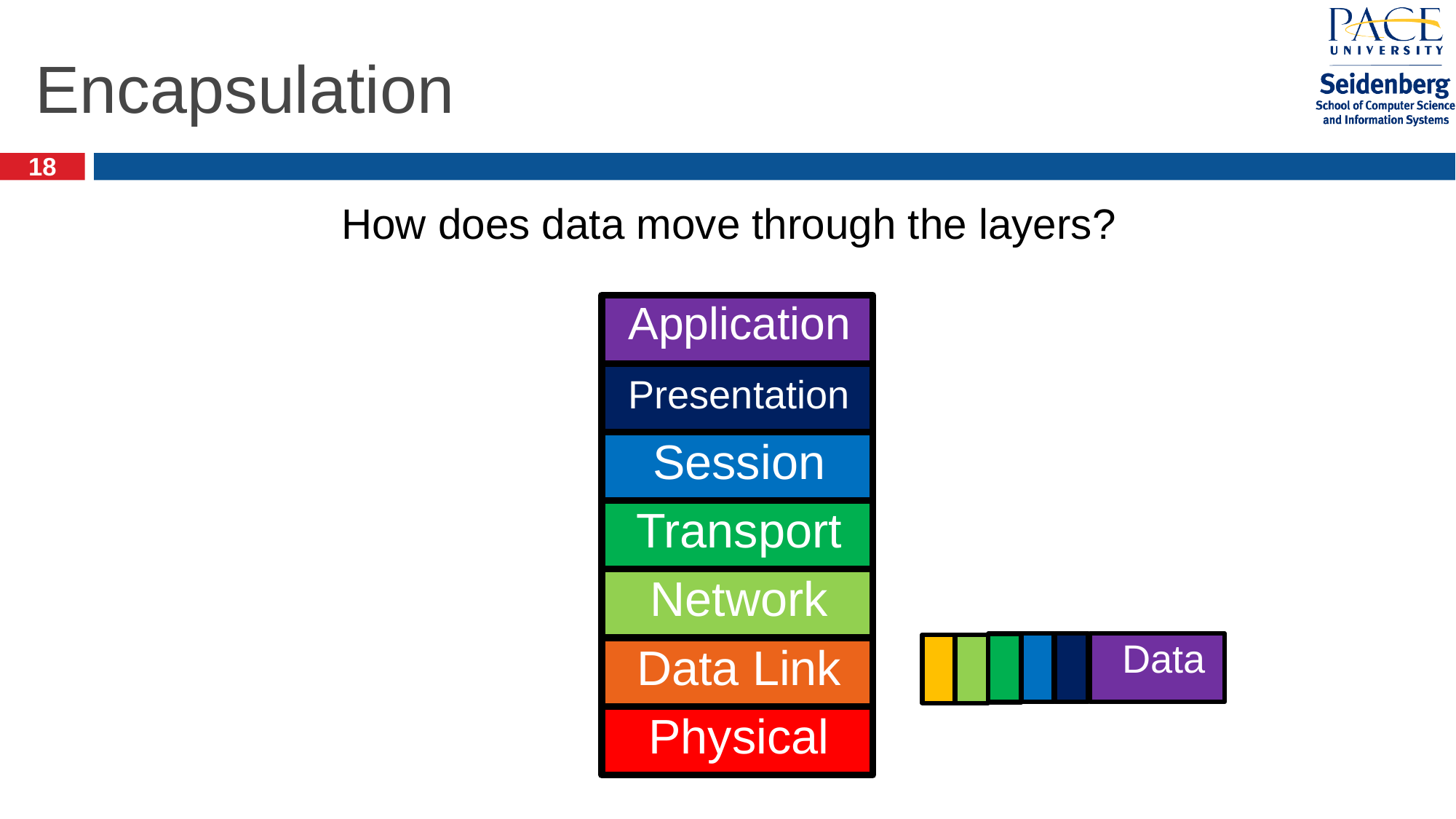

# Encapsulation
18
How does data move through the layers?
Application

Presentation

Session

Transport

Network

Data

Data Link

Physical